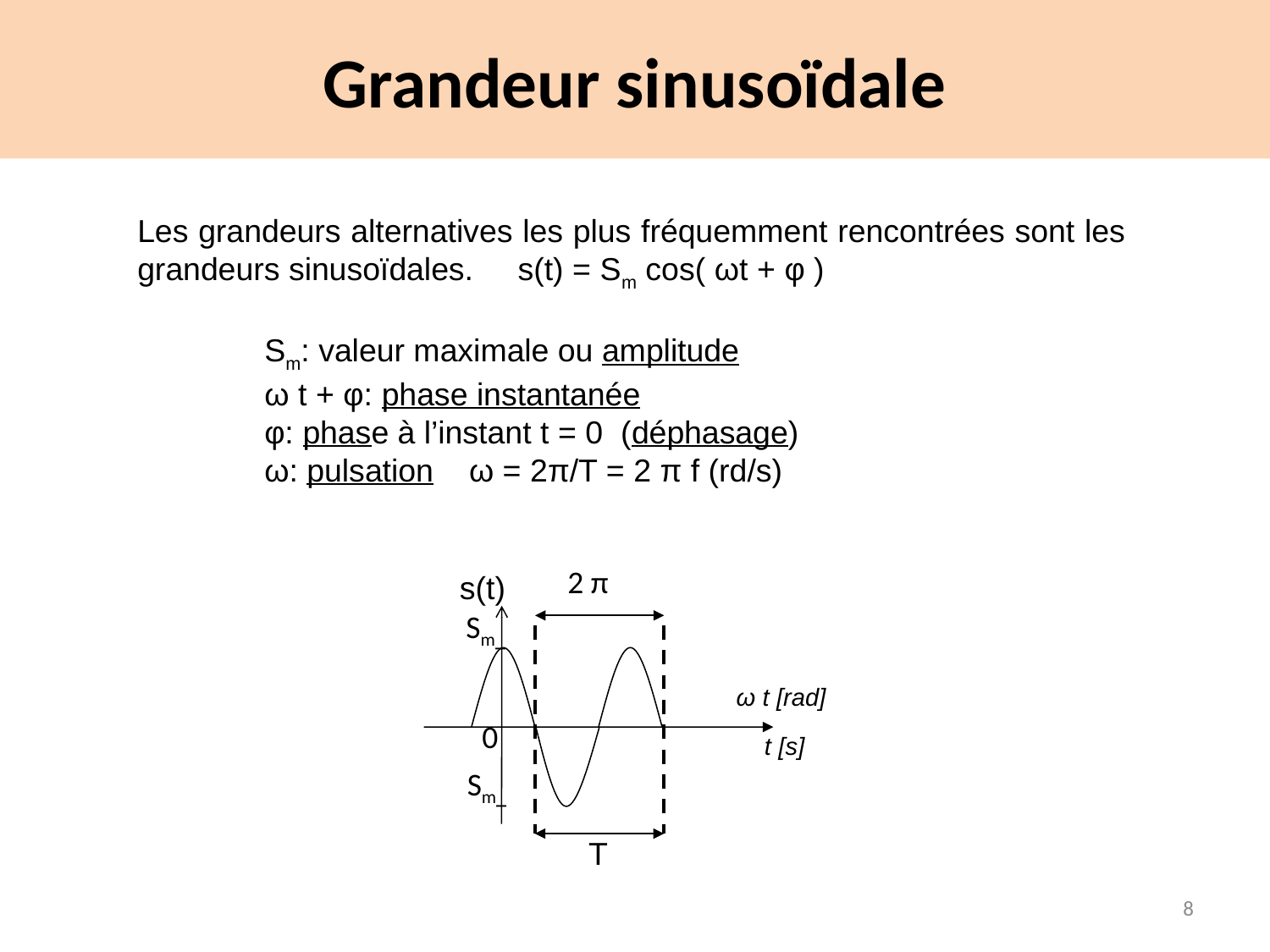

# Grandeur sinusoïdale

Les grandeurs alternatives les plus fréquemment rencontrées sont les grandeurs sinusoïdales.     s(t) = Sm cos( ωt + φ )

	Sm: valeur maximale ou amplitude
	ω t + φ: phase instantanée
	φ: phase à l’instant t = 0  (déphasage)
	ω: pulsation    ω = 2π/T = 2 π f (rd/s)

2 π
s(t)
Sm_

ω t [rad]
0
t [s]
Sm_
T
8